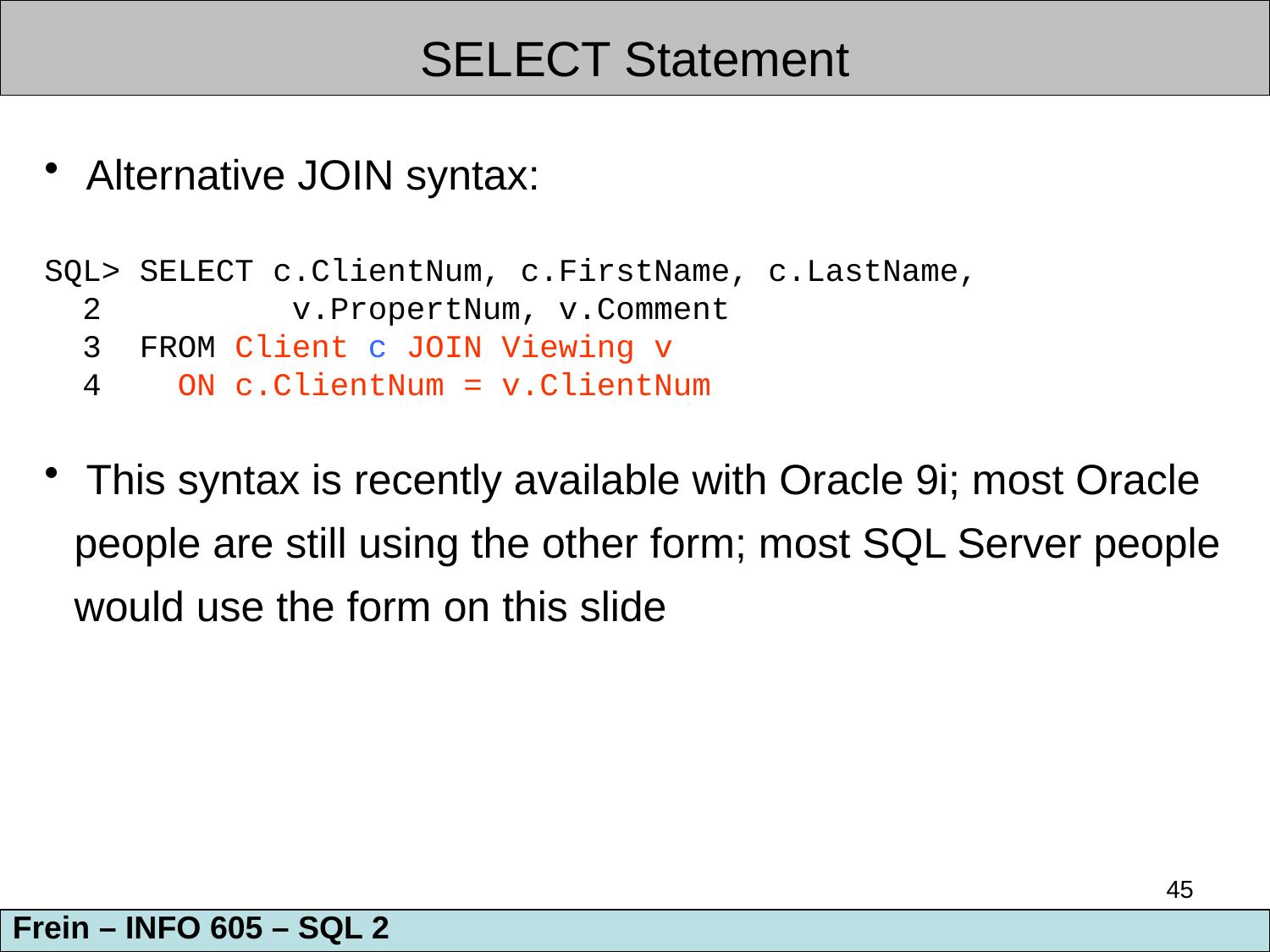

SELECT Statement

 Alternative JOIN syntax:

SQL> SELECT c.ClientNum, c.FirstName, c.LastName,
  2          v.PropertNum, v.Comment
  3  FROM Client c JOIN Viewing v
  4    ON c.ClientNum = v.ClientNum

 This syntax is recently available with Oracle 9i; most Oracle people are still using the other form; most SQL Server people would use the form on this slide

45
Frein – INFO 605 – SQL 2